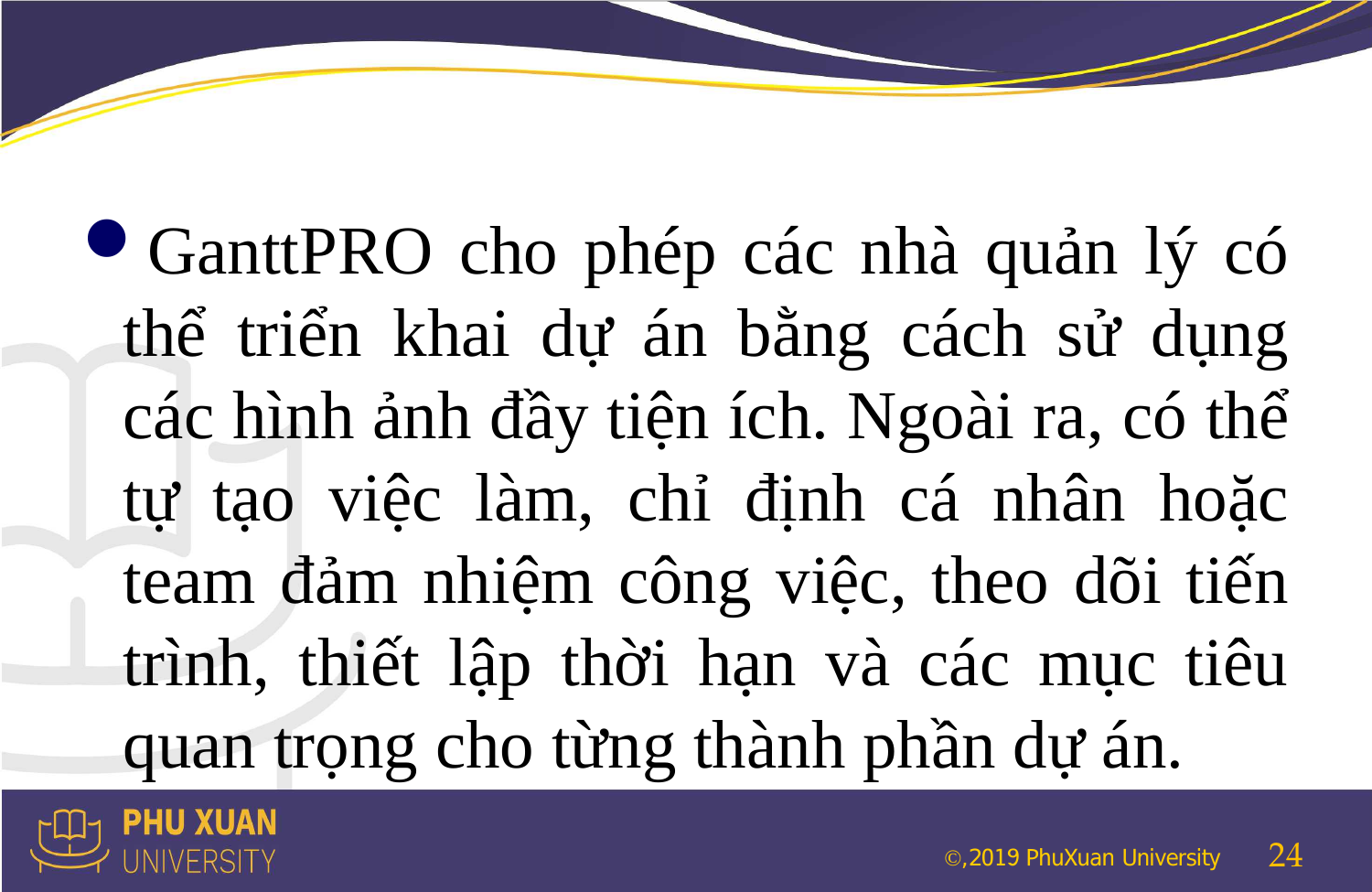

#
GanttPRO cho phép các nhà quản lý có thể triển khai dự án bằng cách sử dụng các hình ảnh đầy tiện ích. Ngoài ra, có thể tự tạo việc làm, chỉ định cá nhân hoặc team đảm nhiệm công việc, theo dõi tiến trình, thiết lập thời hạn và các mục tiêu quan trọng cho từng thành phần dự án.
24